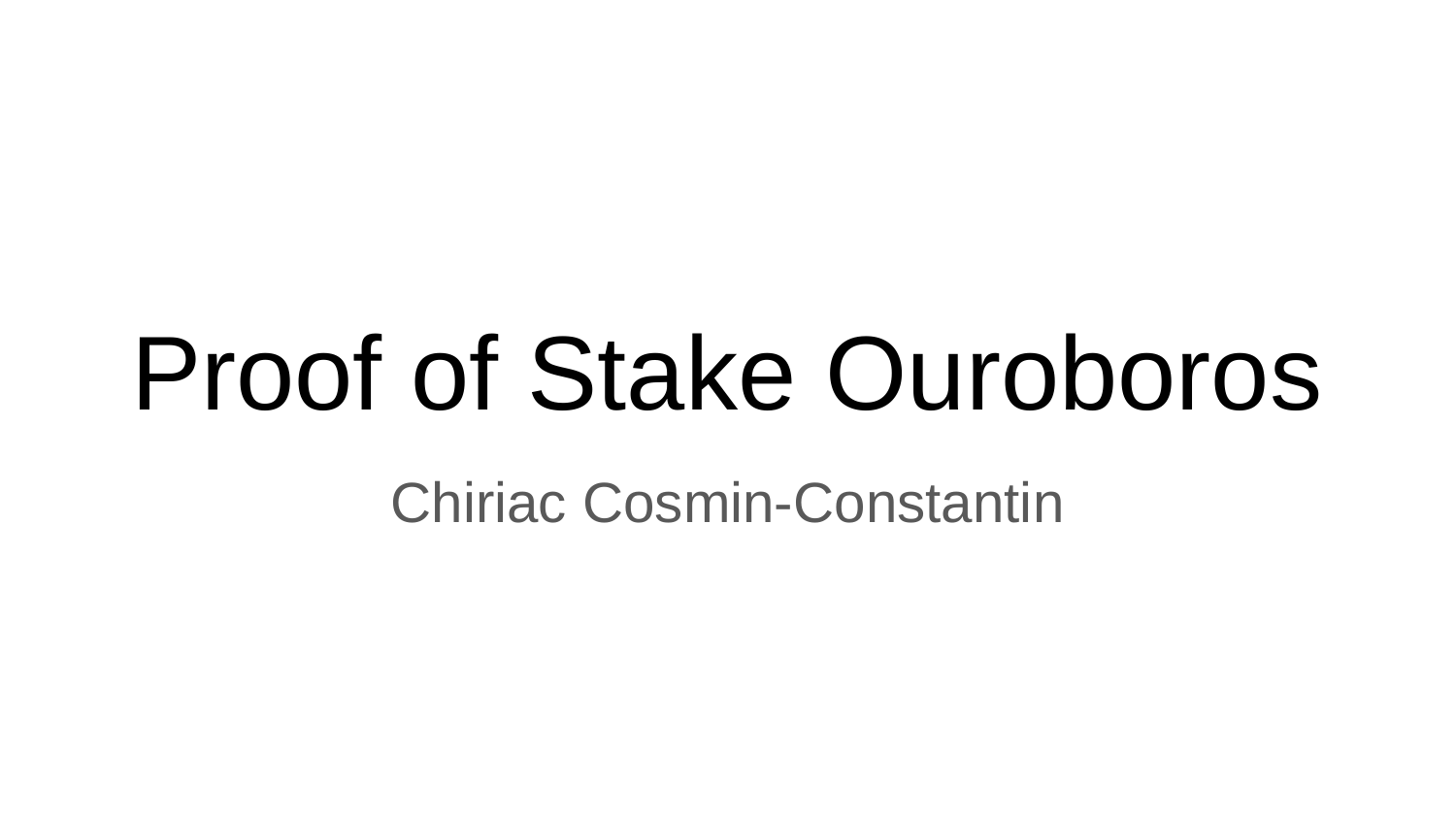

# Proof of Stake Ouroboros
Chiriac Cosmin-Constantin